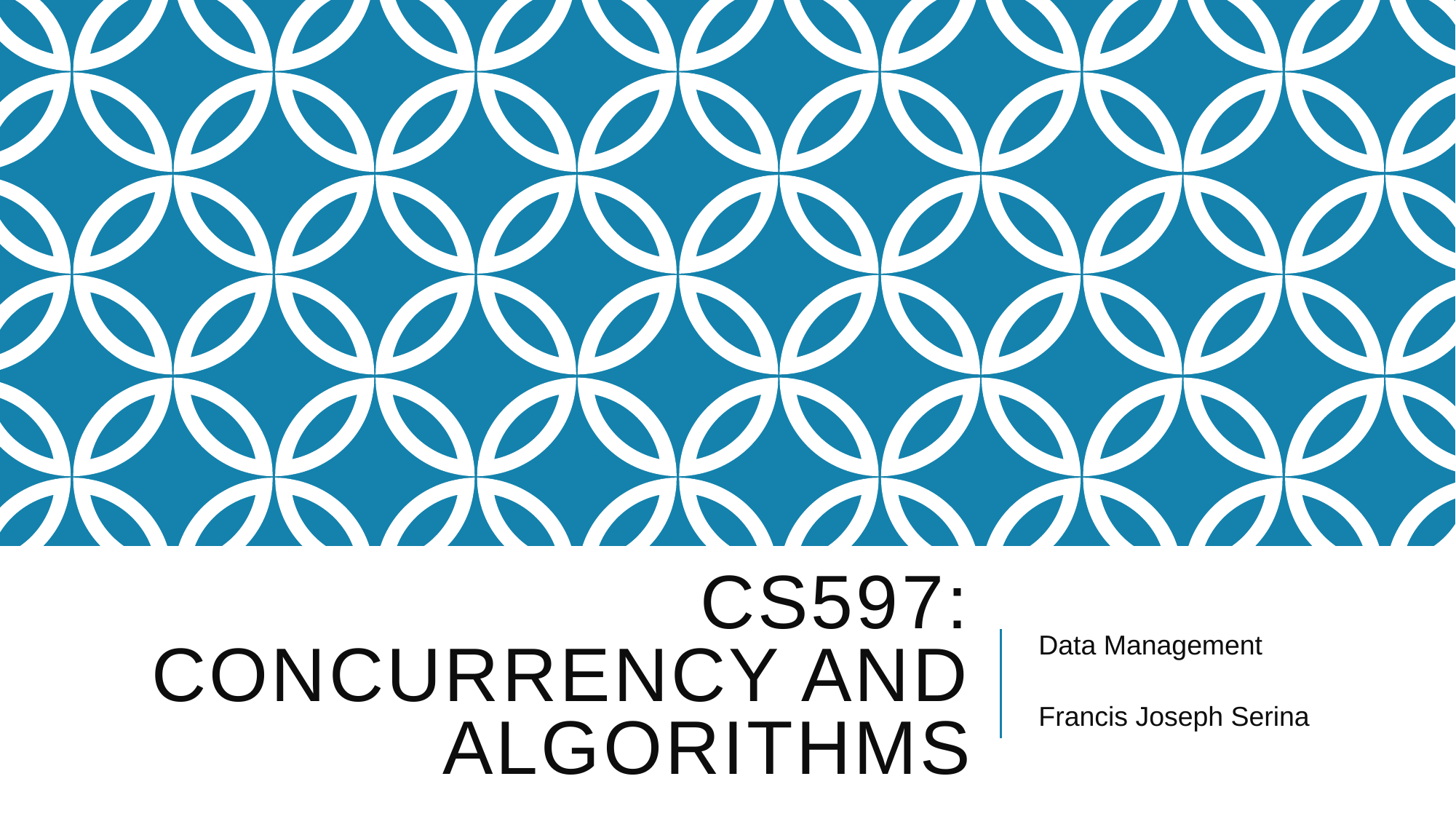

# CS597: Concurrency And Algorithms
Data Management

Francis Joseph Serina